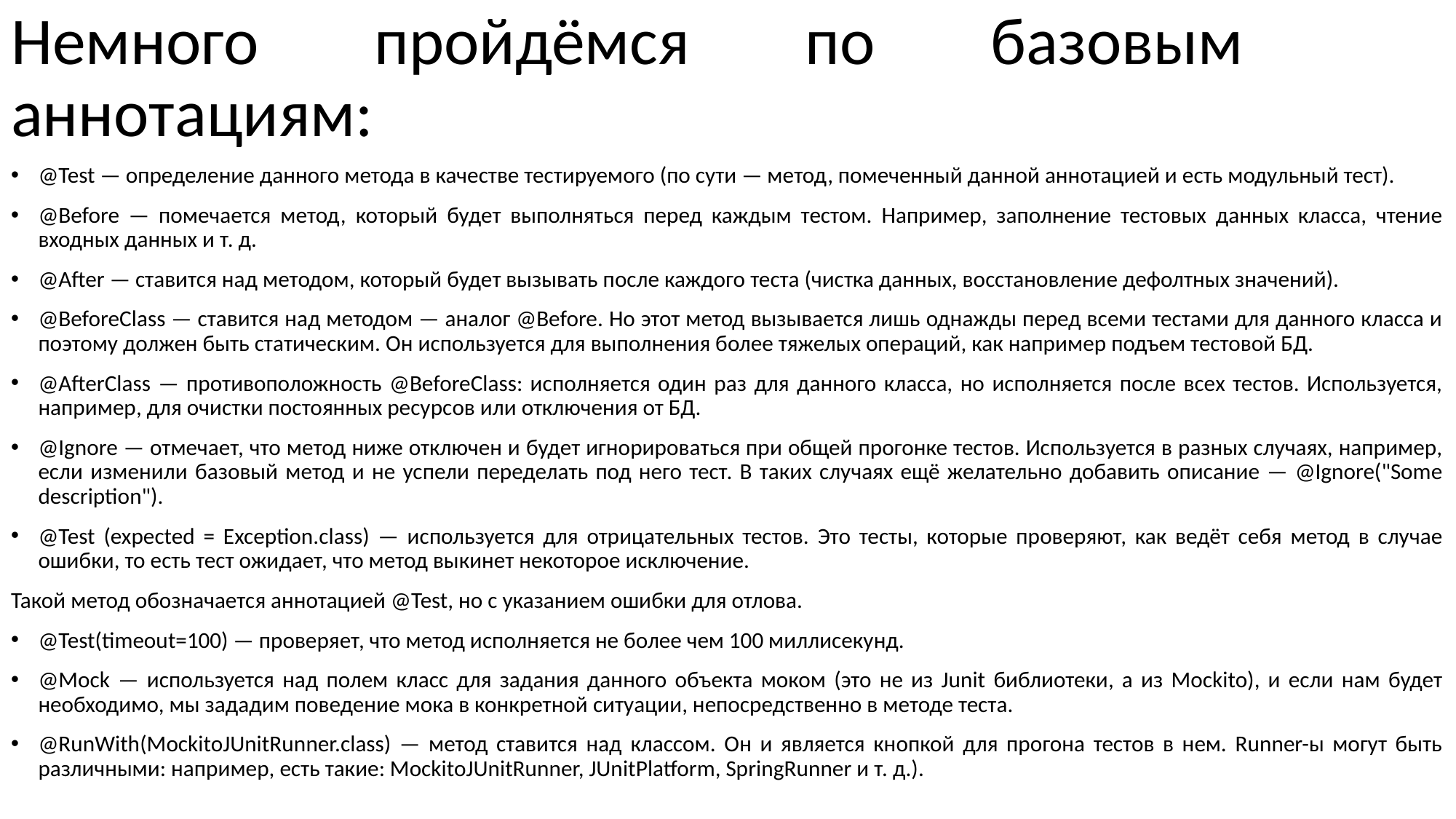

# Немного пройдёмся по базовым аннотациям:
@Test — определение данного метода в качестве тестируемого (по сути — метод, помеченный данной аннотацией и есть модульный тест).
@Before — помечается метод, который будет выполняться перед каждым тестом. Например, заполнение тестовых данных класса, чтение входных данных и т. д.
@After — ставится над методом, который будет вызывать после каждого теста (чистка данных, восстановление дефолтных значений).
@BeforeClass — ставится над методом — аналог @Before. Но этот метод вызывается лишь однажды перед всеми тестами для данного класса и поэтому должен быть статическим. Он используется для выполнения более тяжелых операций, как например подъем тестовой БД.
@AfterClass — противоположность @BeforeClass: исполняется один раз для данного класса, но исполняется после всех тестов. Используется, например, для очистки постоянных ресурсов или отключения от БД.
@Ignore — отмечает, что метод ниже отключен и будет игнорироваться при общей прогонке тестов. Используется в разных случаях, например, если изменили базовый метод и не успели переделать под него тест. В таких случаях ещё желательно добавить описание — @Ignore("Some description").
@Test (expected = Exception.class) — используется для отрицательных тестов. Это тесты, которые проверяют, как ведёт себя метод в случае ошибки, то есть тест ожидает, что метод выкинет некоторое исключение.
Такой метод обозначается аннотацией @Test, но с указанием ошибки для отлова.
@Test(timeout=100) — проверяет, что метод исполняется не более чем 100 миллисекунд.
@Mock — используется над полем класс для задания данного объекта моком (это не из Junit библиотеки, а из Mockito), и если нам будет необходимо, мы зададим поведение мока в конкретной ситуации, непосредственно в методе теста.
@RunWith(MockitoJUnitRunner.class) — метод ставится над классом. Он и является кнопкой для прогона тестов в нем. Runner-ы могут быть различными: например, есть такие: MockitoJUnitRunner, JUnitPlatform, SpringRunner и т. д.).